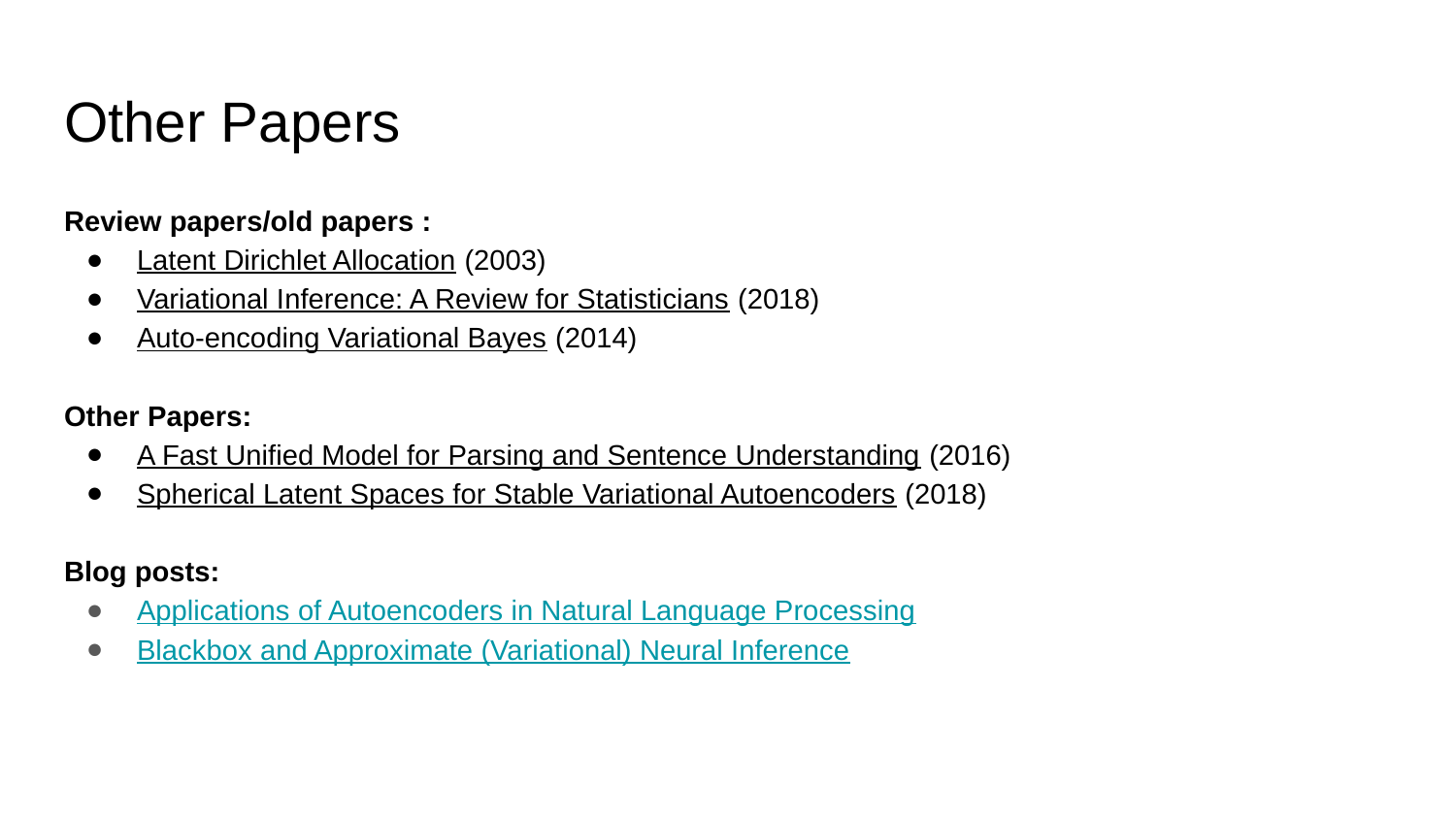

# Other Papers
Review papers/old papers :
Latent Dirichlet Allocation (2003)
Variational Inference: A Review for Statisticians (2018)
Auto-encoding Variational Bayes (2014)

Other Papers:
A Fast Unified Model for Parsing and Sentence Understanding (2016)
Spherical Latent Spaces for Stable Variational Autoencoders (2018)

Blog posts:
Applications of Autoencoders in Natural Language Processing
Blackbox and Approximate (Variational) Neural Inference